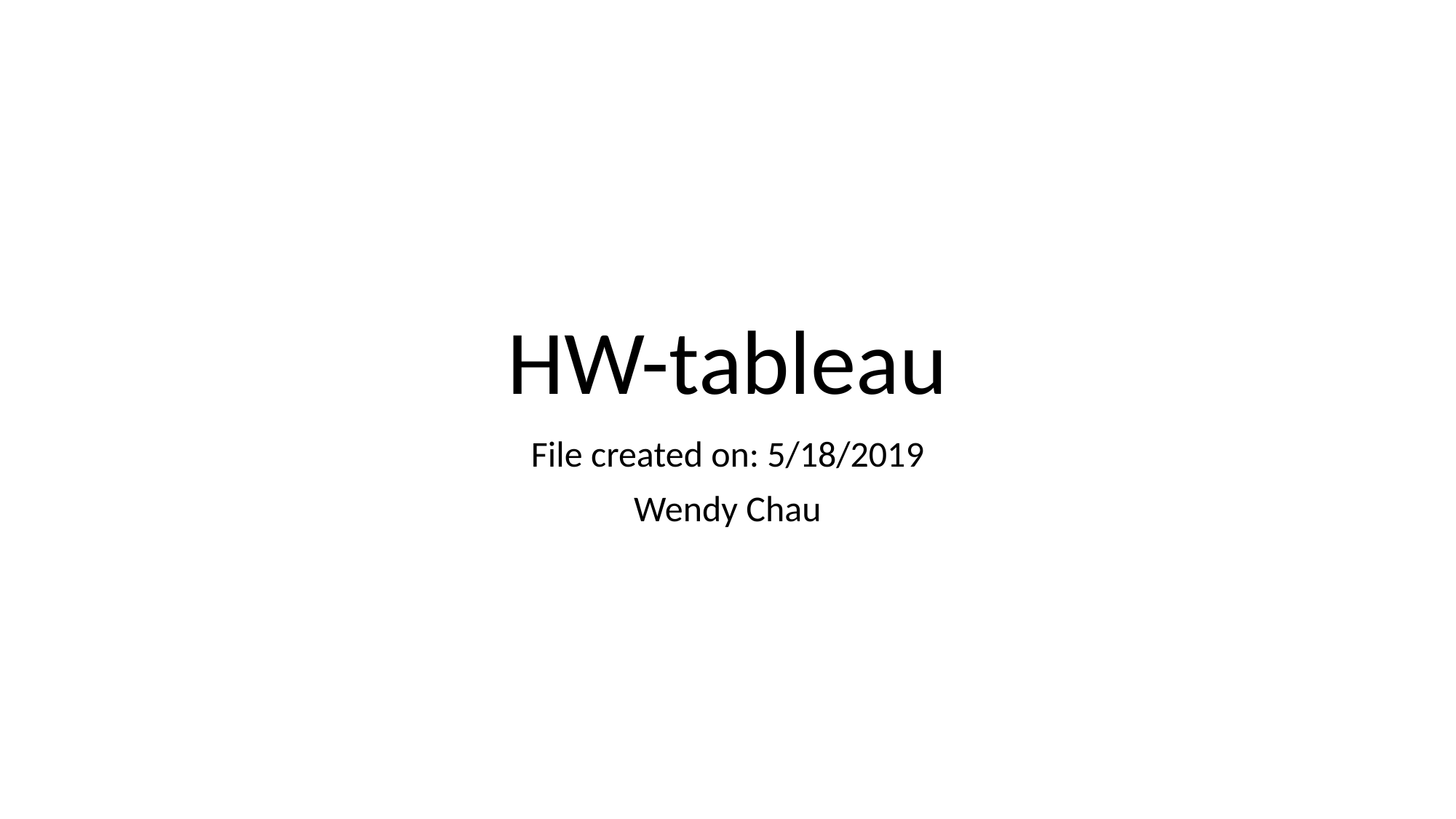

# HW-tableau
File created on: 5/18/2019
Wendy Chau